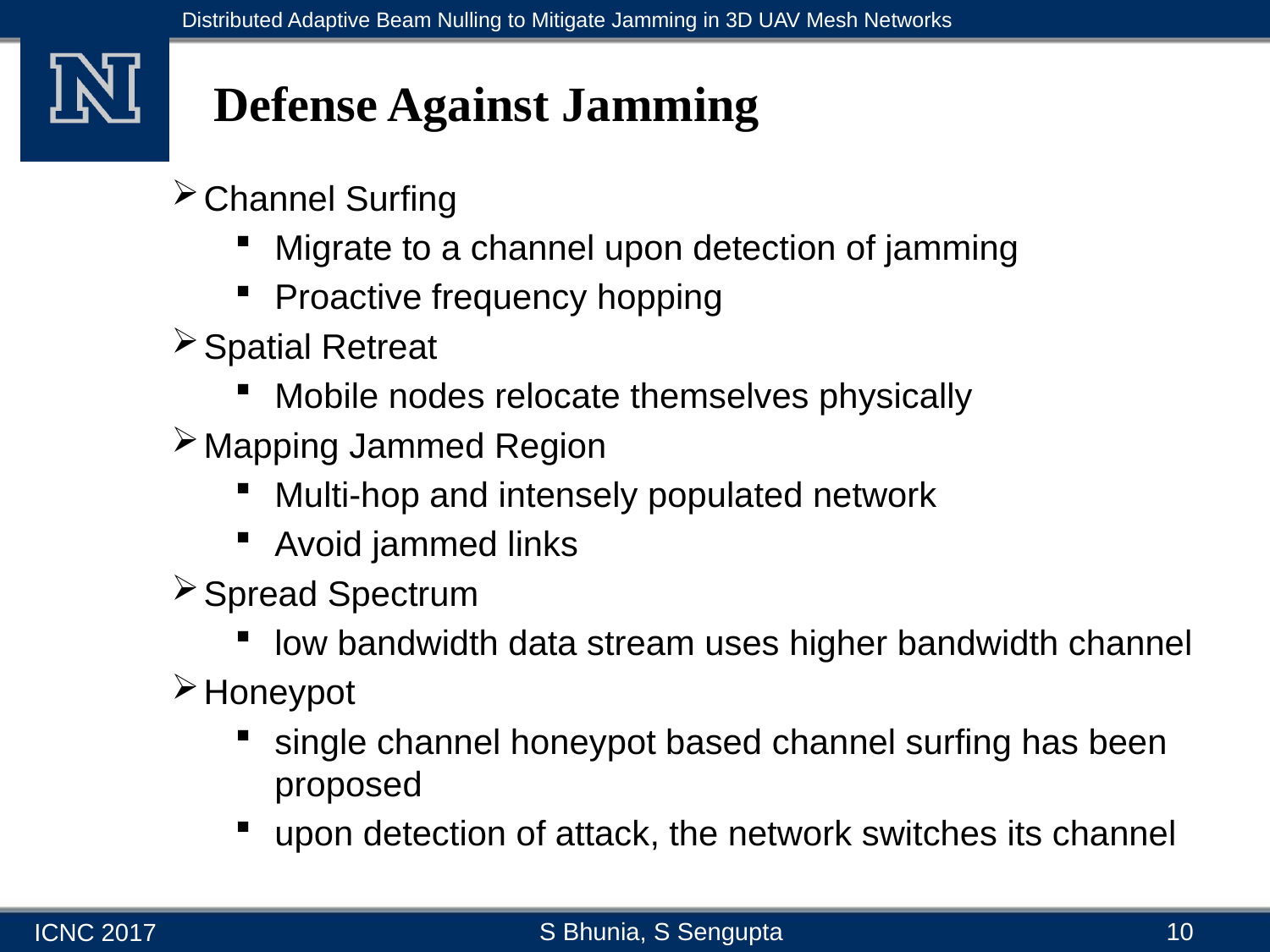

# Defense Against Jamming
Channel Surfing
Migrate to a channel upon detection of jamming
Proactive frequency hopping
Spatial Retreat
Mobile nodes relocate themselves physically
Mapping Jammed Region
Multi-hop and intensely populated network
Avoid jammed links
Spread Spectrum
low bandwidth data stream uses higher bandwidth channel
Honeypot
single channel honeypot based channel surfing has been proposed
upon detection of attack, the network switches its channel
10